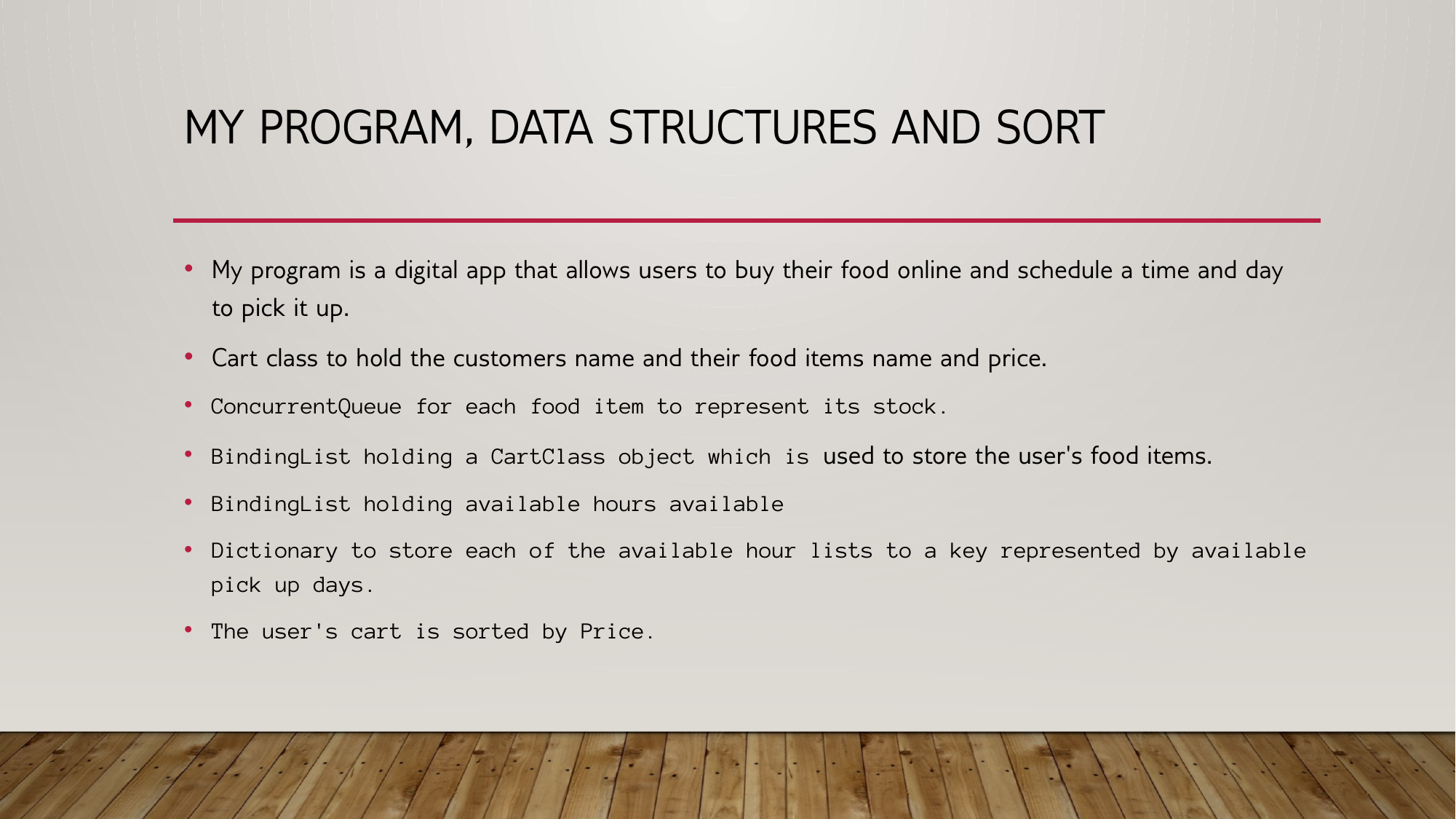

# My program, Data Structures and Sort
My program is a digital app that allows users to buy their food online and schedule a time and day to pick it up.
Cart class to hold the customers name and their food items name and price.
ConcurrentQueue for each food item to represent its stock.
BindingList holding a CartClass object which is used to store the user's food items.
BindingList holding available hours available
Dictionary to store each of the available hour lists to a key represented by available pick up days.
The user's cart is sorted by Price.